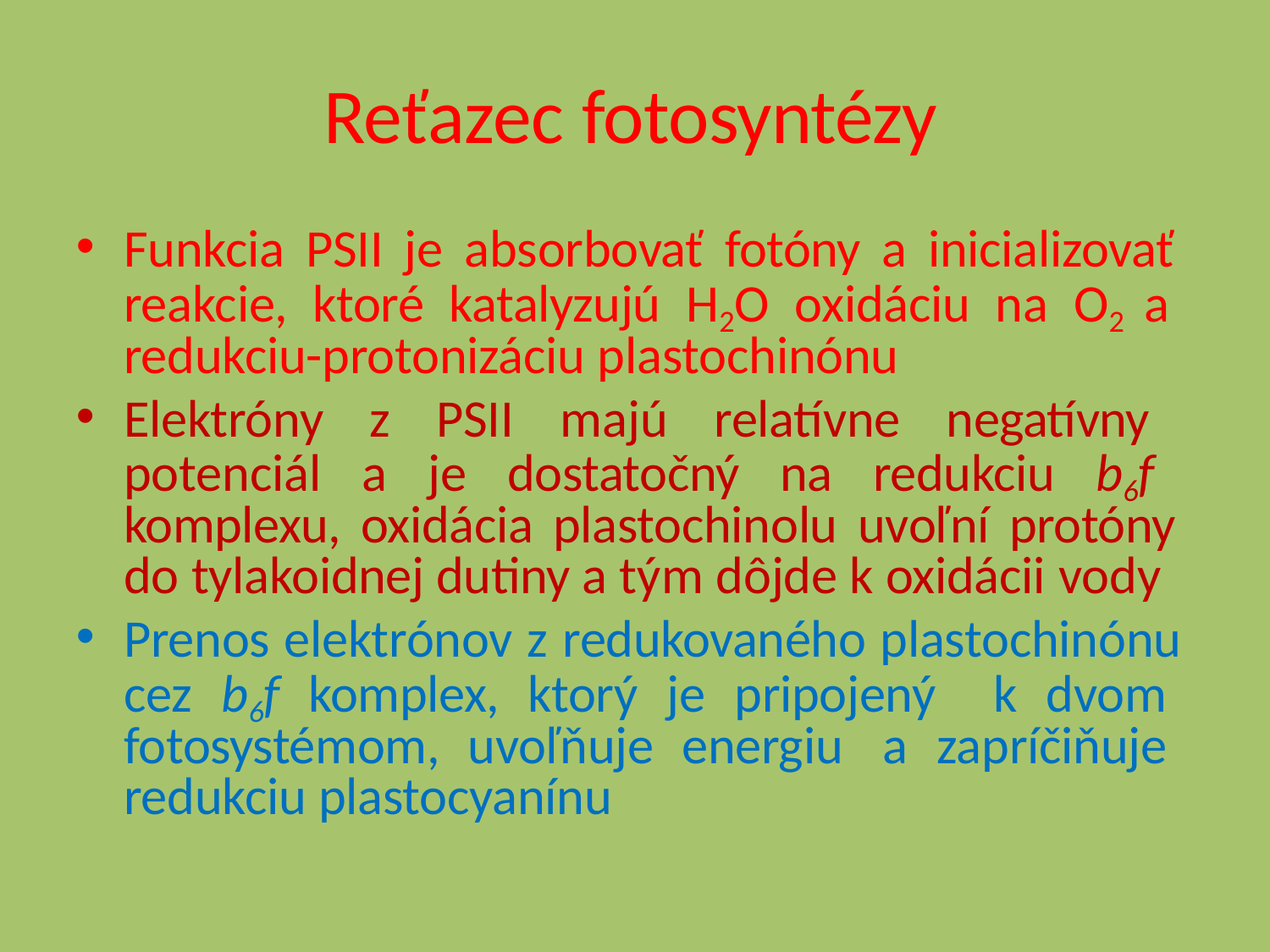

# Reťazec fotosyntézy
Funkcia PSII je absorbovať fotóny a inicializovať  reakcie, ktoré katalyzujú H2O oxidáciu na O2 a  redukciu-protonizáciu plastochinónu
Elektróny z PSII majú relatívne negatívny  potenciál a je dostatočný na redukciu b6f  komplexu, oxidácia plastochinolu uvoľní protóny  do tylakoidnej dutiny a tým dôjde k oxidácii vody
Prenos elektrónov z redukovaného plastochinónu  cez b6f komplex, ktorý je pripojený  k dvom  fotosystémom, uvoľňuje energiu a zapríčiňuje  redukciu plastocyanínu